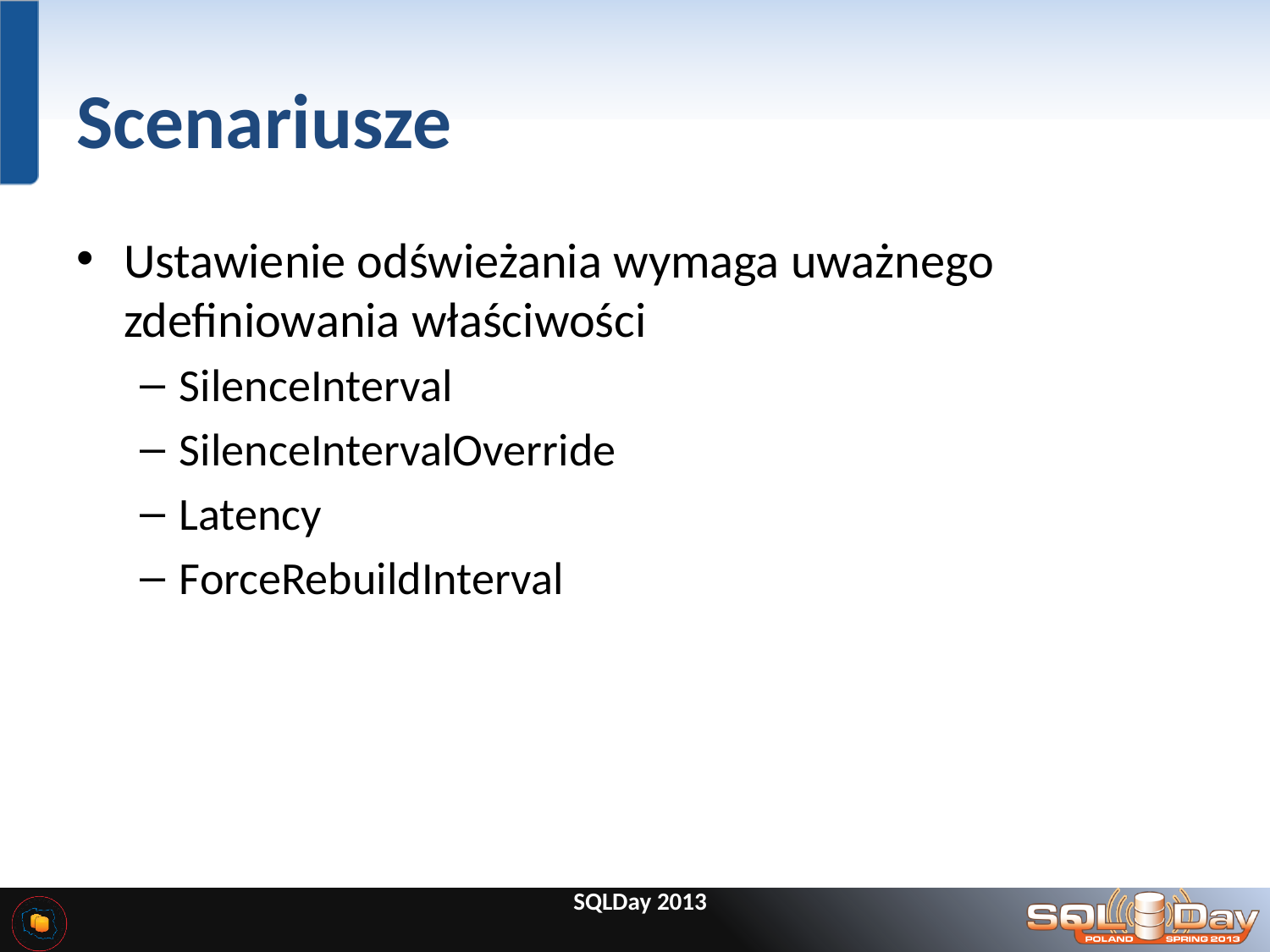

# Scenariusze
Ustawienie odświeżania wymaga uważnego zdefiniowania właściwości
SilenceInterval
SilenceIntervalOverride
Latency
ForceRebuildInterval
SQLDay 2013